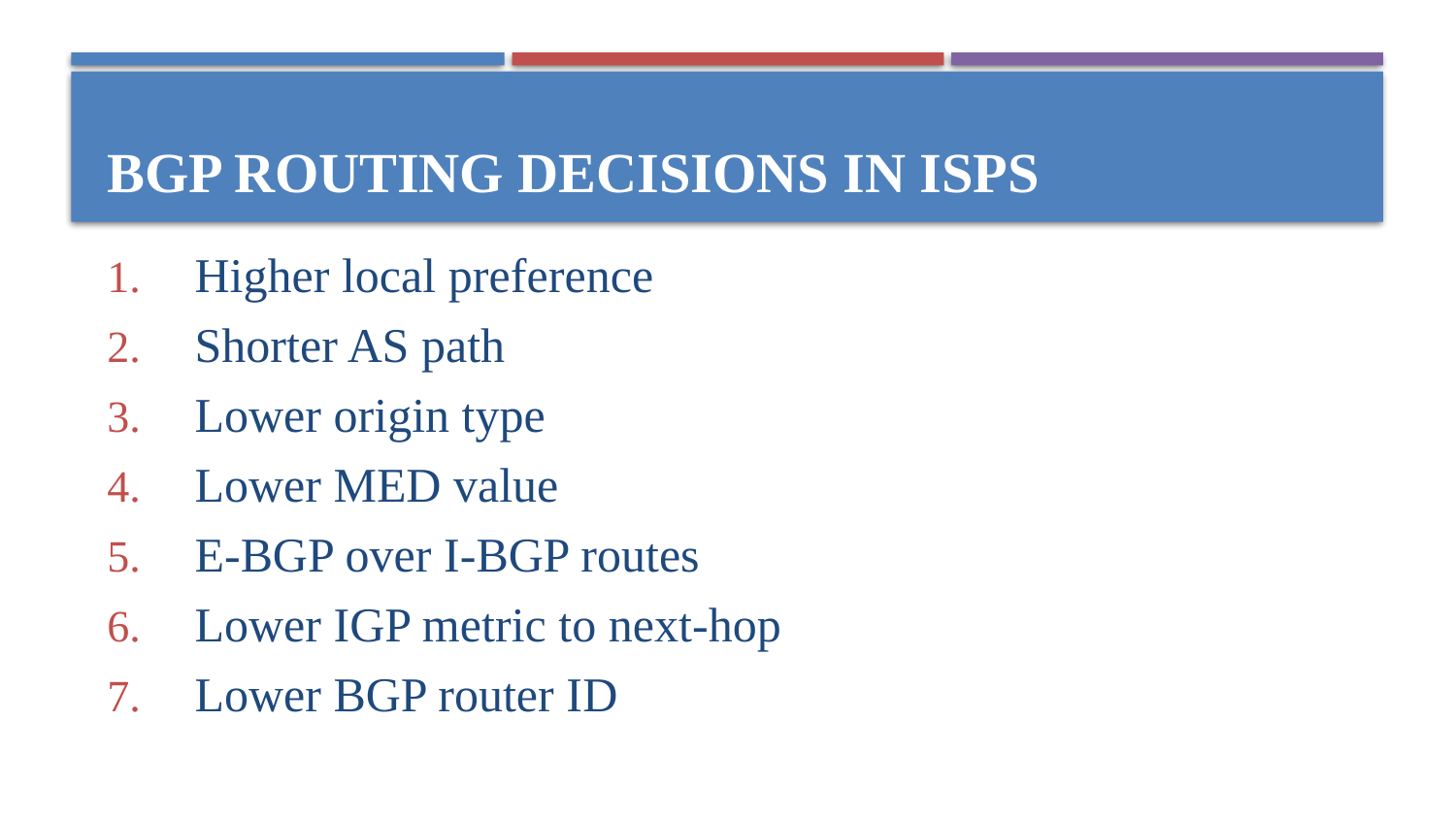

# BGP routing decisions in ISPs
26
Higher local preference
Shorter AS path
Lower origin type
Lower MED value
E-BGP over I-BGP routes
Lower IGP metric to next-hop
Lower BGP router ID
26